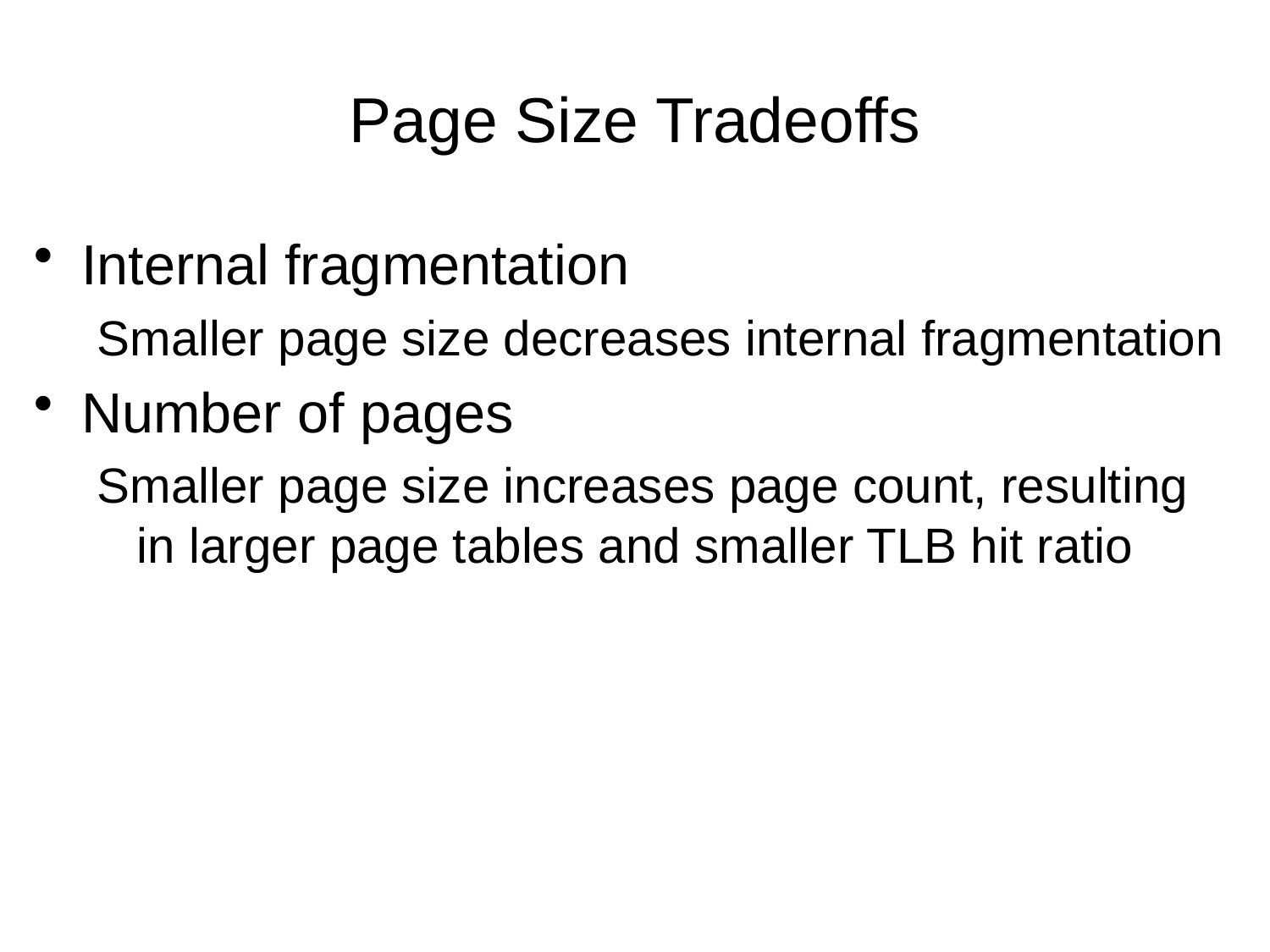

# Page Size Tradeoffs
Internal fragmentation
Smaller page size decreases internal fragmentation
Number of pages
Smaller page size increases page count, resulting in larger page tables and smaller TLB hit ratio